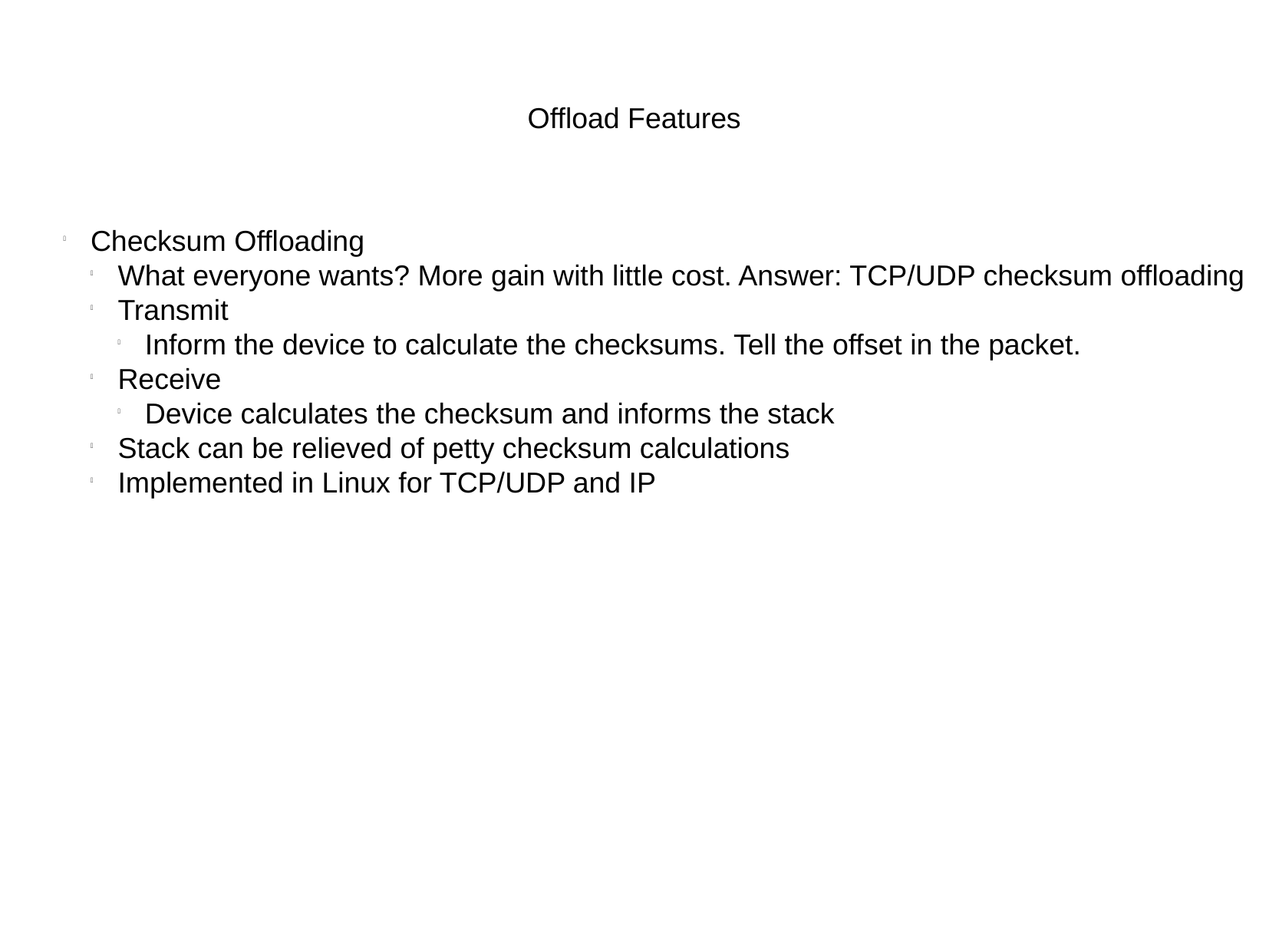

Offload Features
Checksum Offloading
What everyone wants? More gain with little cost. Answer: TCP/UDP checksum offloading
Transmit
Inform the device to calculate the checksums. Tell the offset in the packet.
Receive
Device calculates the checksum and informs the stack
Stack can be relieved of petty checksum calculations
Implemented in Linux for TCP/UDP and IP